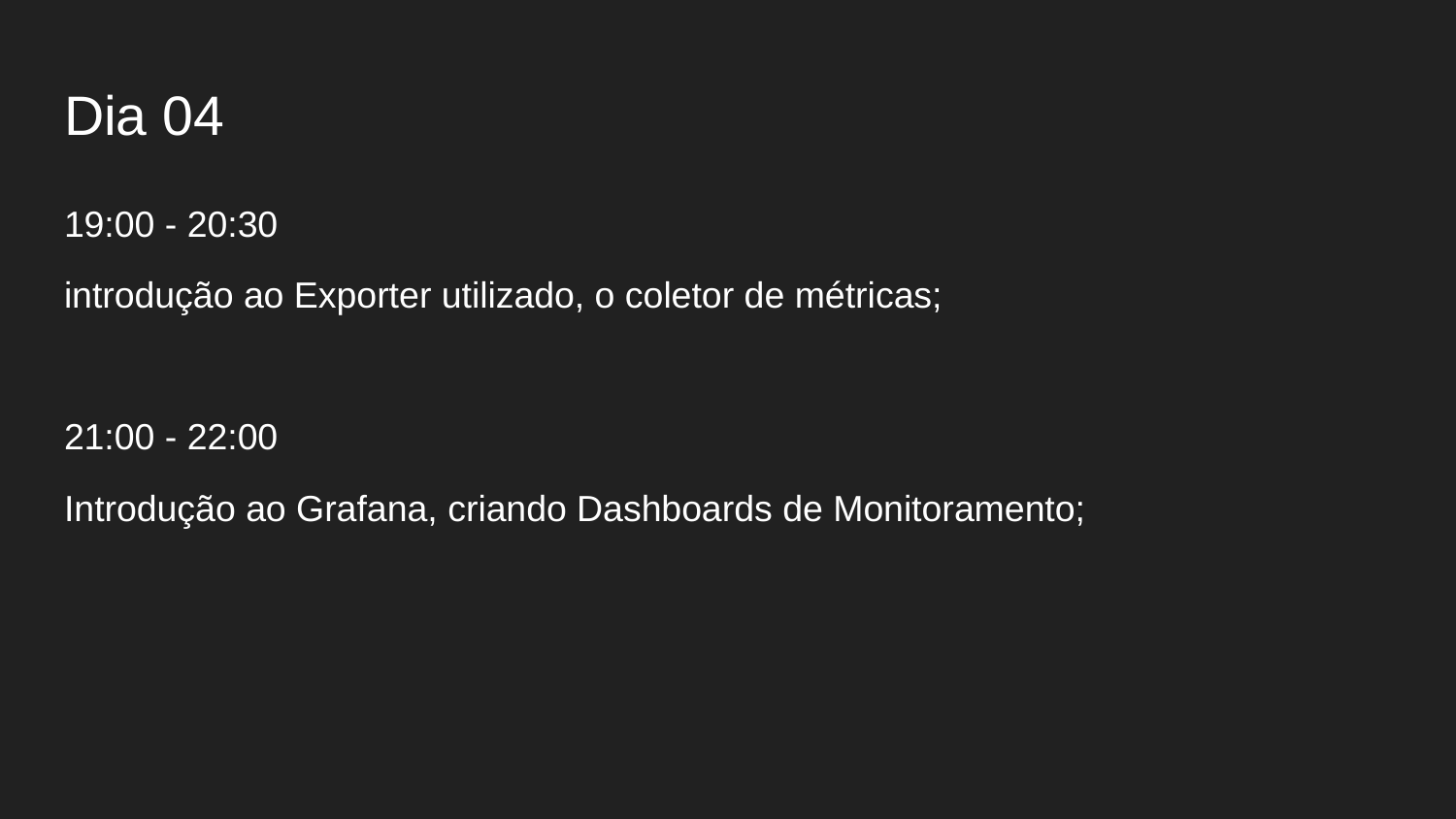

# Dia 04
19:00 - 20:30
introdução ao Exporter utilizado, o coletor de métricas;

21:00 - 22:00
Introdução ao Grafana, criando Dashboards de Monitoramento;